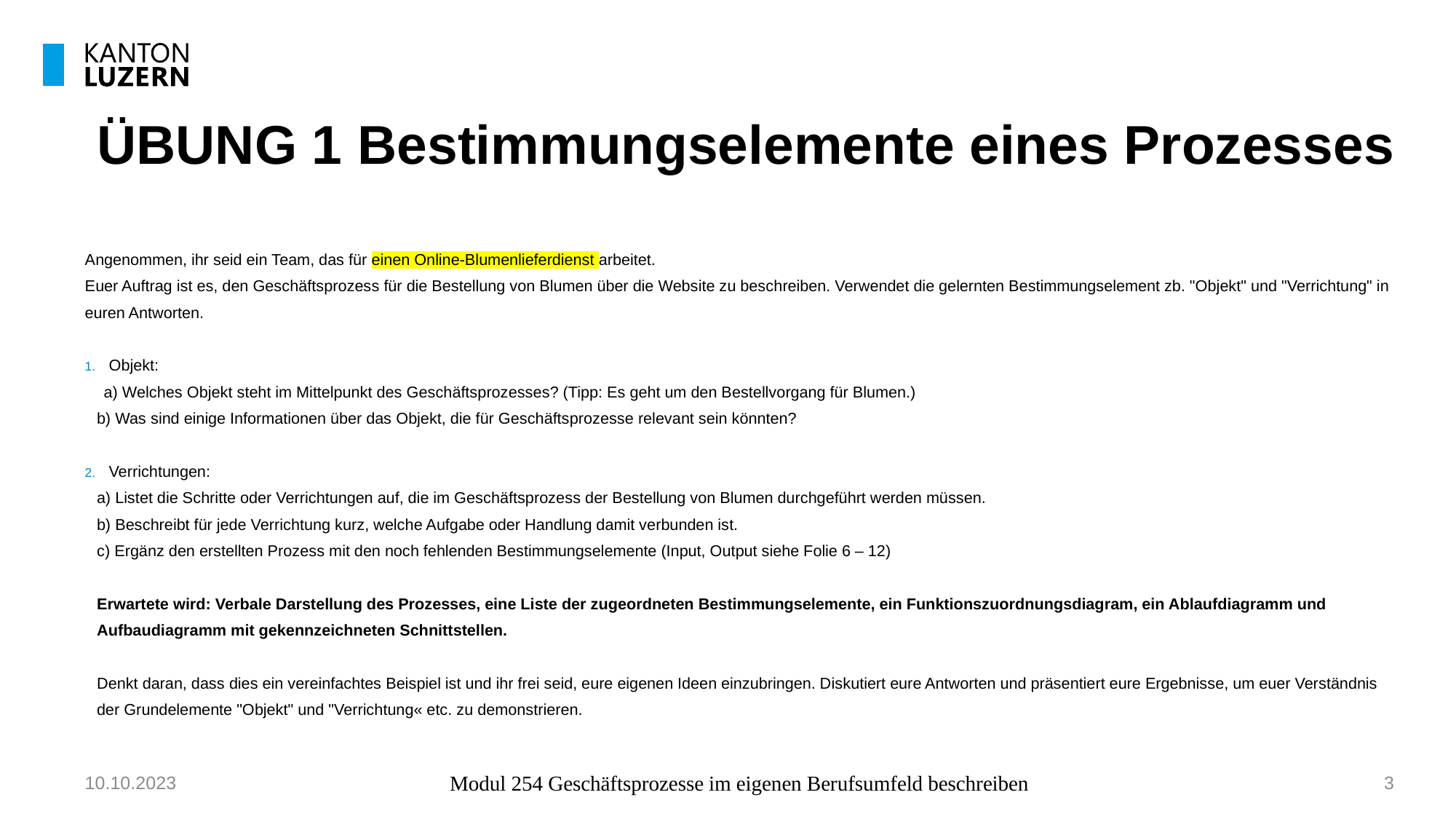

# ÜBUNG 1 Bestimmungselemente eines Prozesses

Angenommen, ihr seid ein Team, das für einen Online-Blumenlieferdienst arbeitet.
Euer Auftrag ist es, den Geschäftsprozess für die Bestellung von Blumen über die Website zu beschreiben. Verwendet die gelernten Bestimmungselement zb. "Objekt" und "Verrichtung" in euren Antworten.

Objekt:
		a) Welches Objekt steht im Mittelpunkt des Geschäftsprozesses? (Tipp: Es geht um den Bestellvorgang für Blumen.)
	b) Was sind einige Informationen über das Objekt, die für Geschäftsprozesse relevant sein könnten?

Verrichtungen:
	a) Listet die Schritte oder Verrichtungen auf, die im Geschäftsprozess der Bestellung von Blumen durchgeführt werden müssen.
	b) Beschreibt für jede Verrichtung kurz, welche Aufgabe oder Handlung damit verbunden ist.
	c) Ergänz den erstellten Prozess mit den noch fehlenden Bestimmungselemente (Input, Output siehe Folie 6 – 12)

Erwartete wird: Verbale Darstellung des Prozesses, eine Liste der zugeordneten Bestimmungselemente, ein Funktionszuordnungsdiagram, ein Ablaufdiagramm und Aufbaudiagramm mit gekennzeichneten Schnittstellen.

Denkt daran, dass dies ein vereinfachtes Beispiel ist und ihr frei seid, eure eigenen Ideen einzubringen. Diskutiert eure Antworten und präsentiert eure Ergebnisse, um euer Verständnis der Grundelemente "Objekt" und "Verrichtung« etc. zu demonstrieren.
10.10.2023
Modul 254 Geschäftsprozesse im eigenen Berufsumfeld beschreiben
3